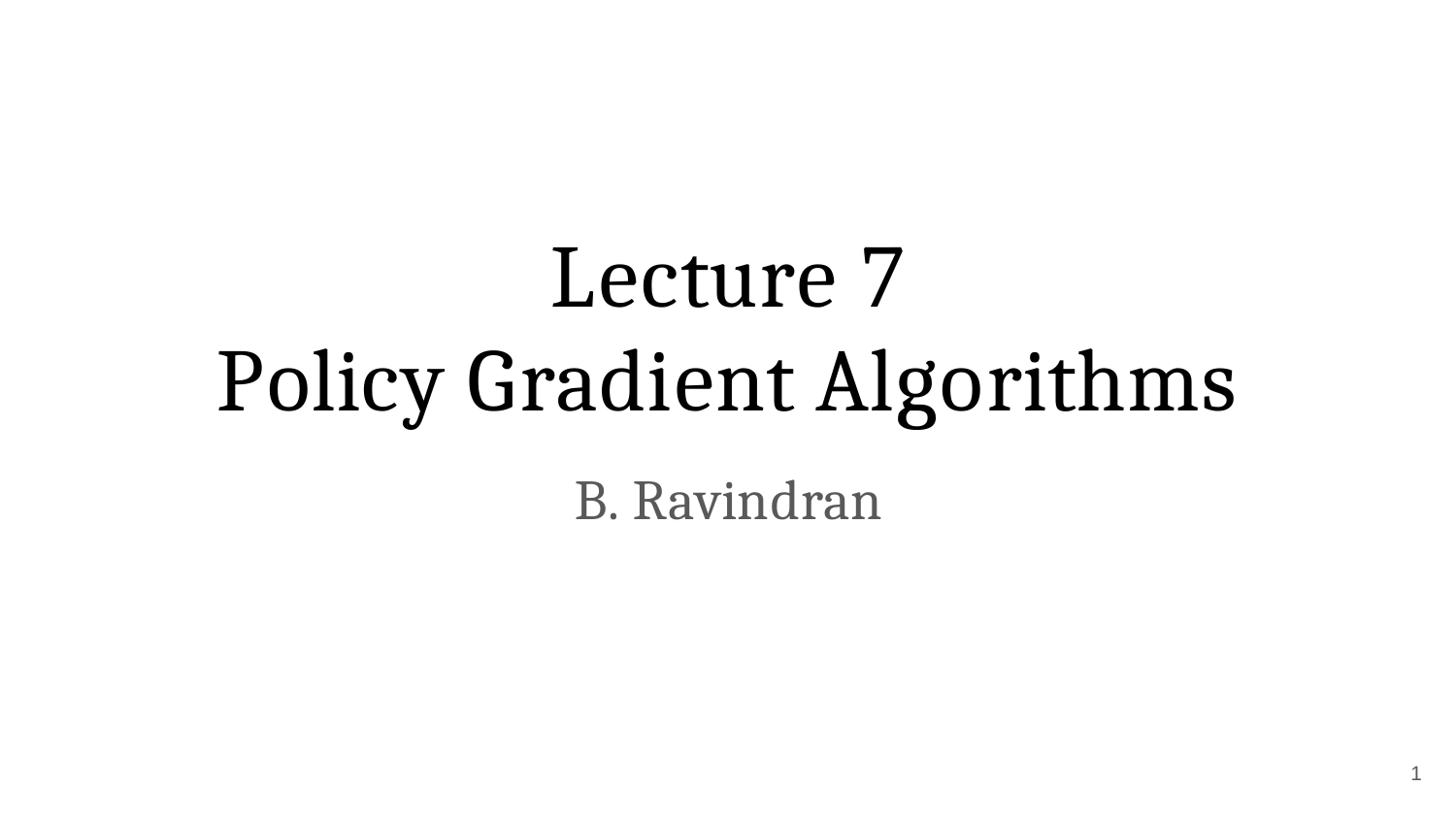

# Lecture 7
Policy Gradient Algorithms
B. Ravindran
1